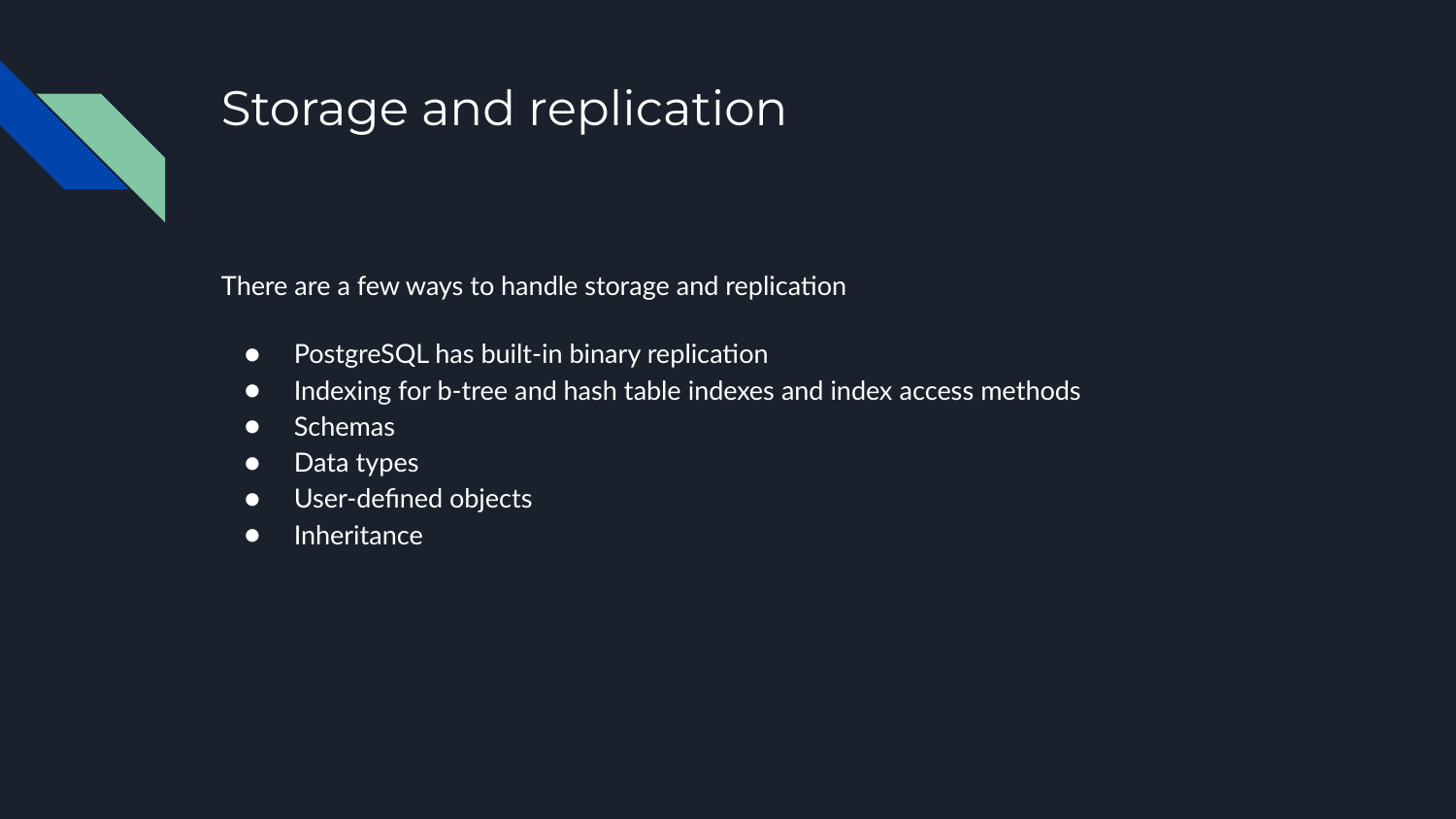

# Storage and replication
There are a few ways to handle storage and replication
PostgreSQL has built-in binary replication
Indexing for b-tree and hash table indexes and index access methods
Schemas
Data types
User-defined objects
Inheritance